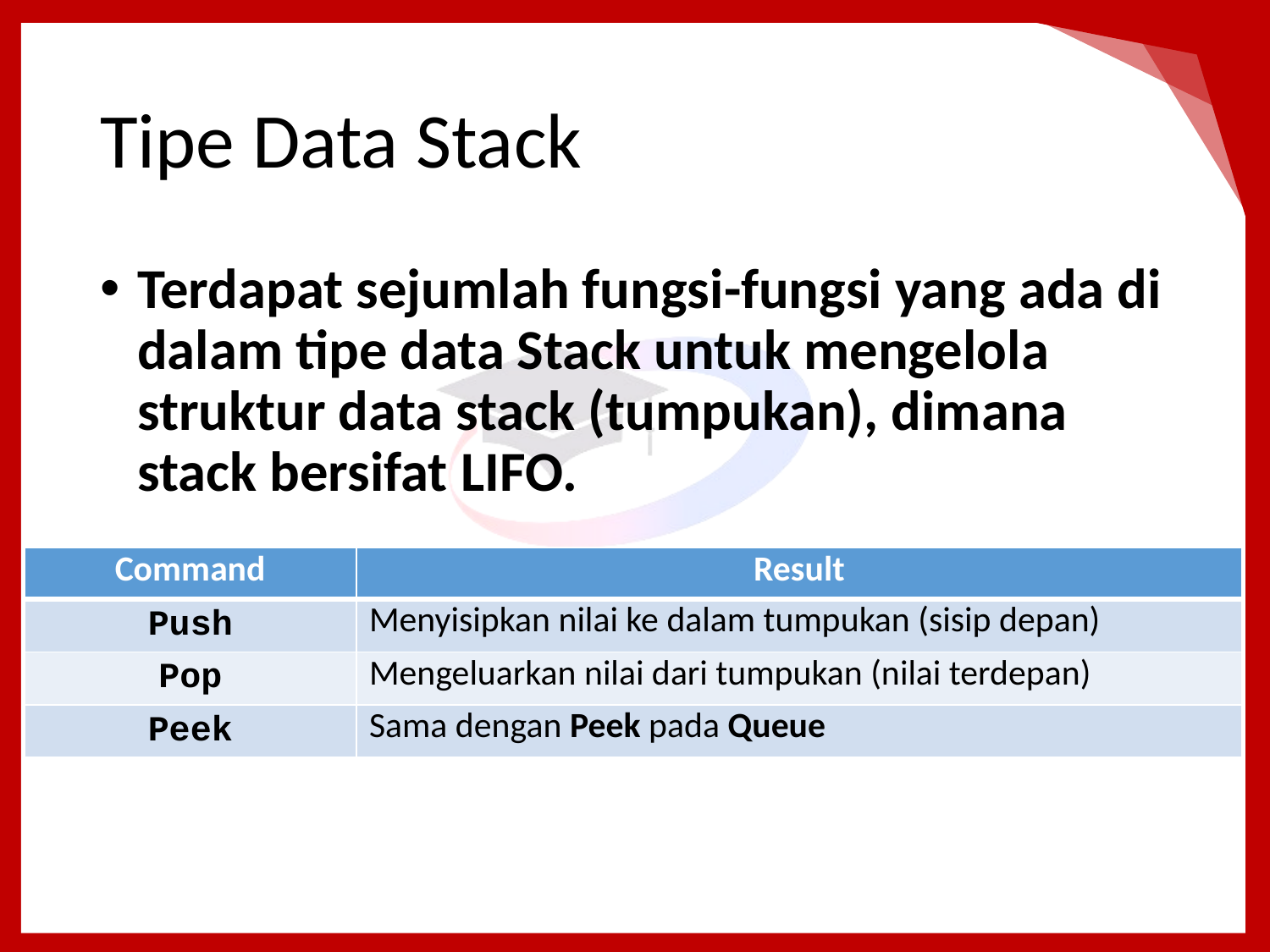

# Tipe Data Stack
Terdapat sejumlah fungsi-fungsi yang ada di dalam tipe data Stack untuk mengelola struktur data stack (tumpukan), dimana stack bersifat LIFO.

| Command | Result |
| --- | --- |
| Push | Menyisipkan nilai ke dalam tumpukan (sisip depan) |
| Pop | Mengeluarkan nilai dari tumpukan (nilai terdepan) |
| Peek | Sama dengan Peek pada Queue |